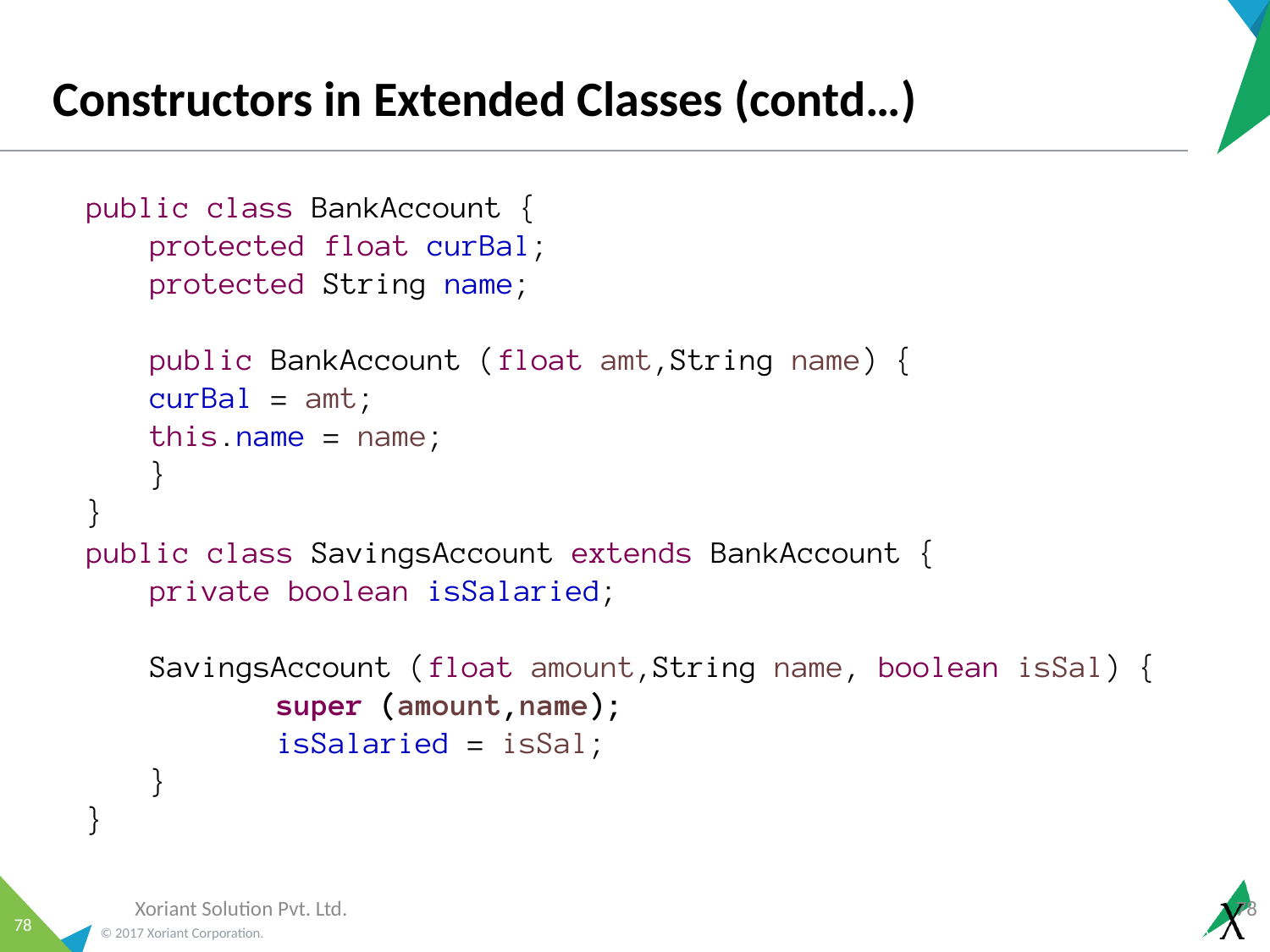

# Constructors in Extended Classes (contd…)
public class BankAccount {
protected float curBal;
protected String name;

public BankAccount (float amt,String name) {
curBal = amt;
this.name = name;
}
}
public class SavingsAccount extends BankAccount {
private boolean isSalaried;

SavingsAccount (float amount,String name, boolean isSal) {
	super (amount,name);
	isSalaried = isSal;
}
}
Xoriant Solution Pvt. Ltd.
78